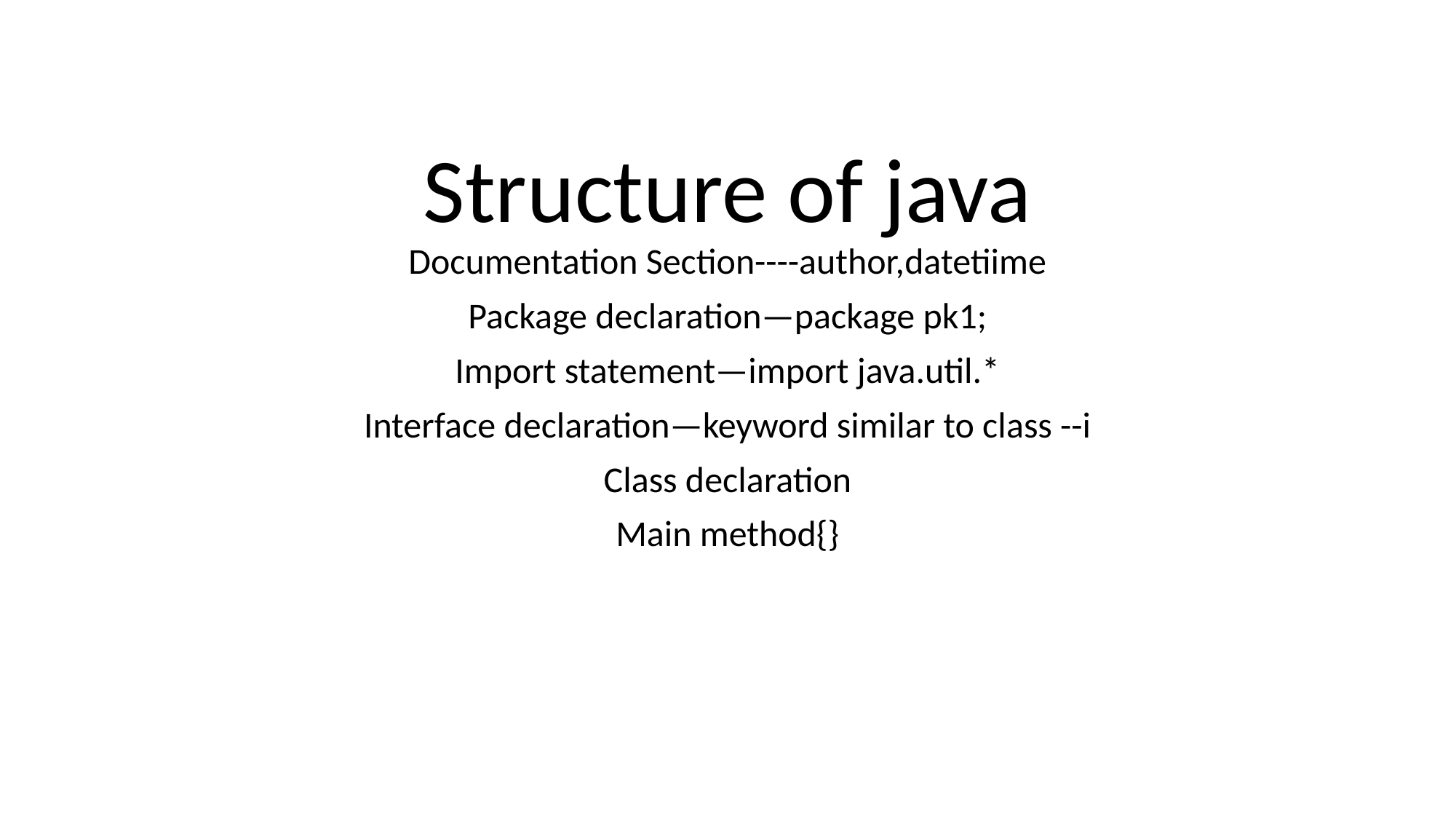

# Structure of java
Documentation Section----author,datetiime
Package declaration—package pk1;
Import statement—import java.util.*
Interface declaration—keyword similar to class --i
Class declaration
Main method{}